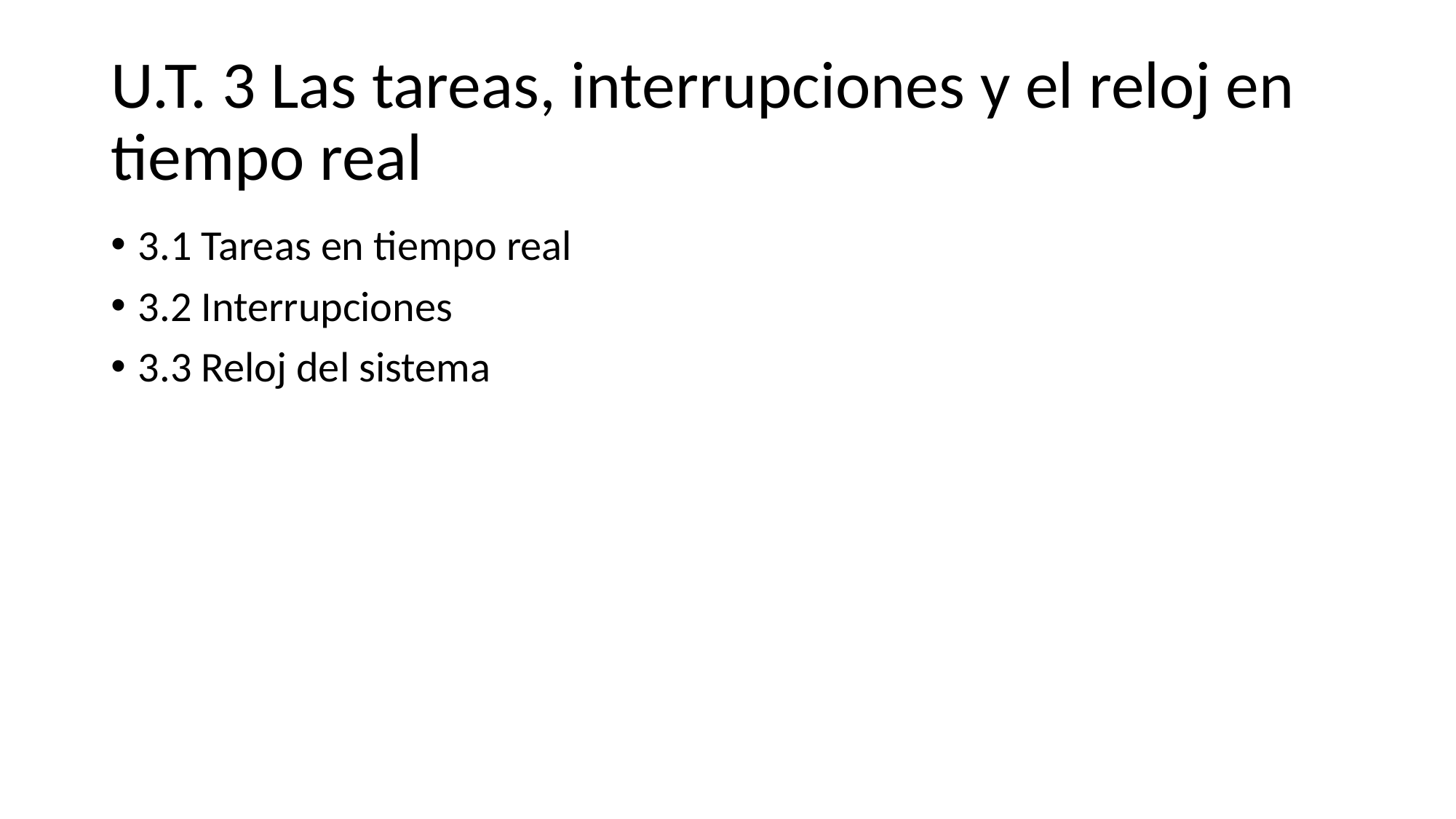

# U.T. 3 Las tareas, interrupciones y el reloj en tiempo real
3.1 Tareas en tiempo real
3.2 Interrupciones
3.3 Reloj del sistema